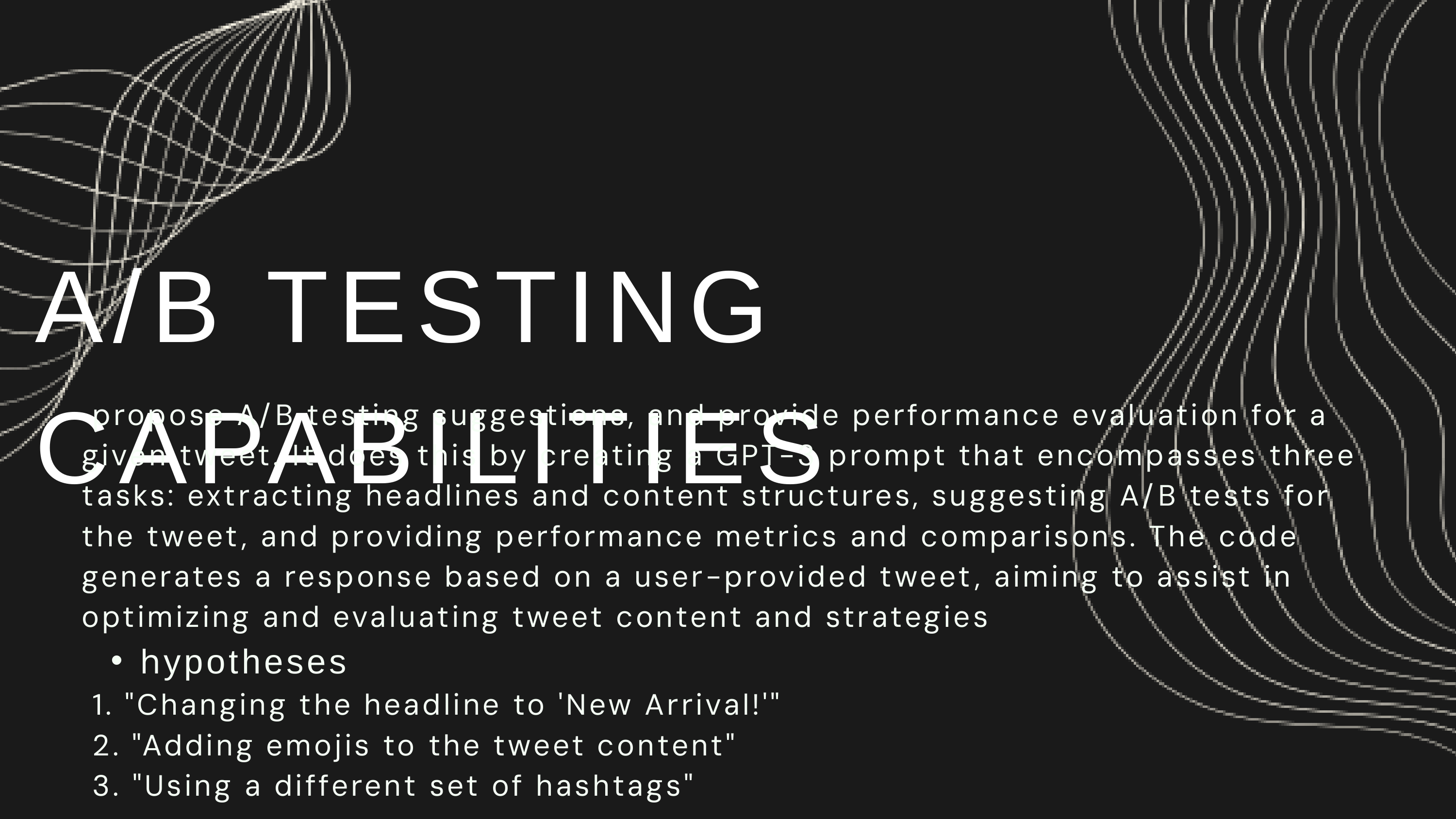

A/B TESTING CAPABILITIES

 propose A/B testing suggestions, and provide performance evaluation for a given tweet. It does this by creating a GPT-3 prompt that encompasses three tasks: extracting headlines and content structures, suggesting A/B tests for the tweet, and providing performance metrics and comparisons. The code generates a response based on a user-provided tweet, aiming to assist in optimizing and evaluating tweet content and strategies
hypotheses
 1. "Changing the headline to 'New Arrival!'"
 2. "Adding emojis to the tweet content"
 3. "Using a different set of hashtags"